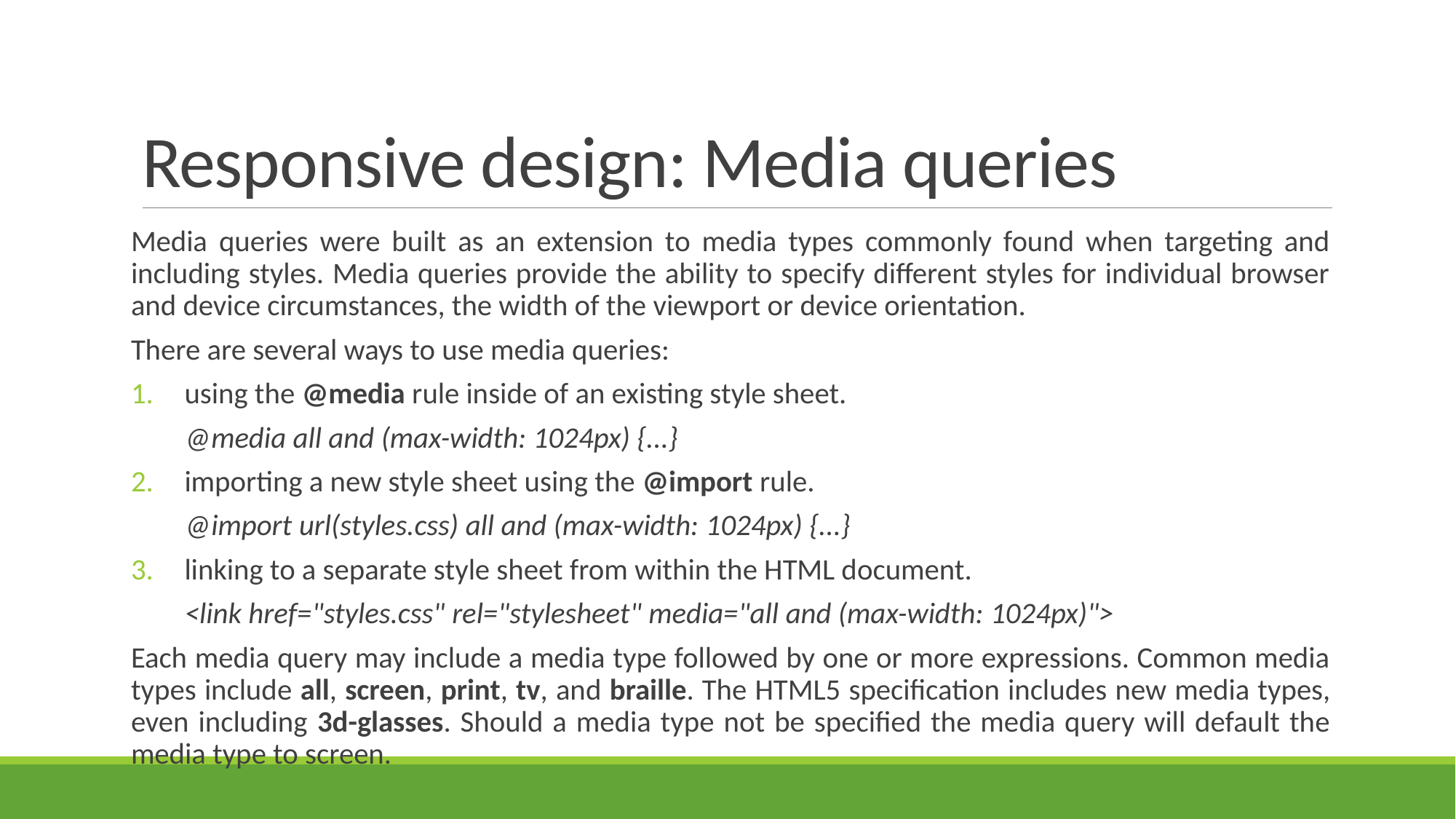

# Responsive design: Media queries
Media queries were built as an extension to media types commonly found when targeting and including styles. Media queries provide the ability to specify different styles for individual browser and device circumstances, the width of the viewport or device orientation.
There are several ways to use media queries:
using the @media rule inside of an existing style sheet.
        @media all and (max-width: 1024px) {...}
importing a new style sheet using the @import rule.
        @import url(styles.css) all and (max-width: 1024px) {...}
linking to a separate style sheet from within the HTML document.
        <link href="styles.css" rel="stylesheet" media="all and (max-width: 1024px)">
Each media query may include a media type followed by one or more expressions. Common media types include all, screen, print, tv, and braille. The HTML5 specification includes new media types, even including 3d-glasses. Should a media type not be specified the media query will default the media type to screen.